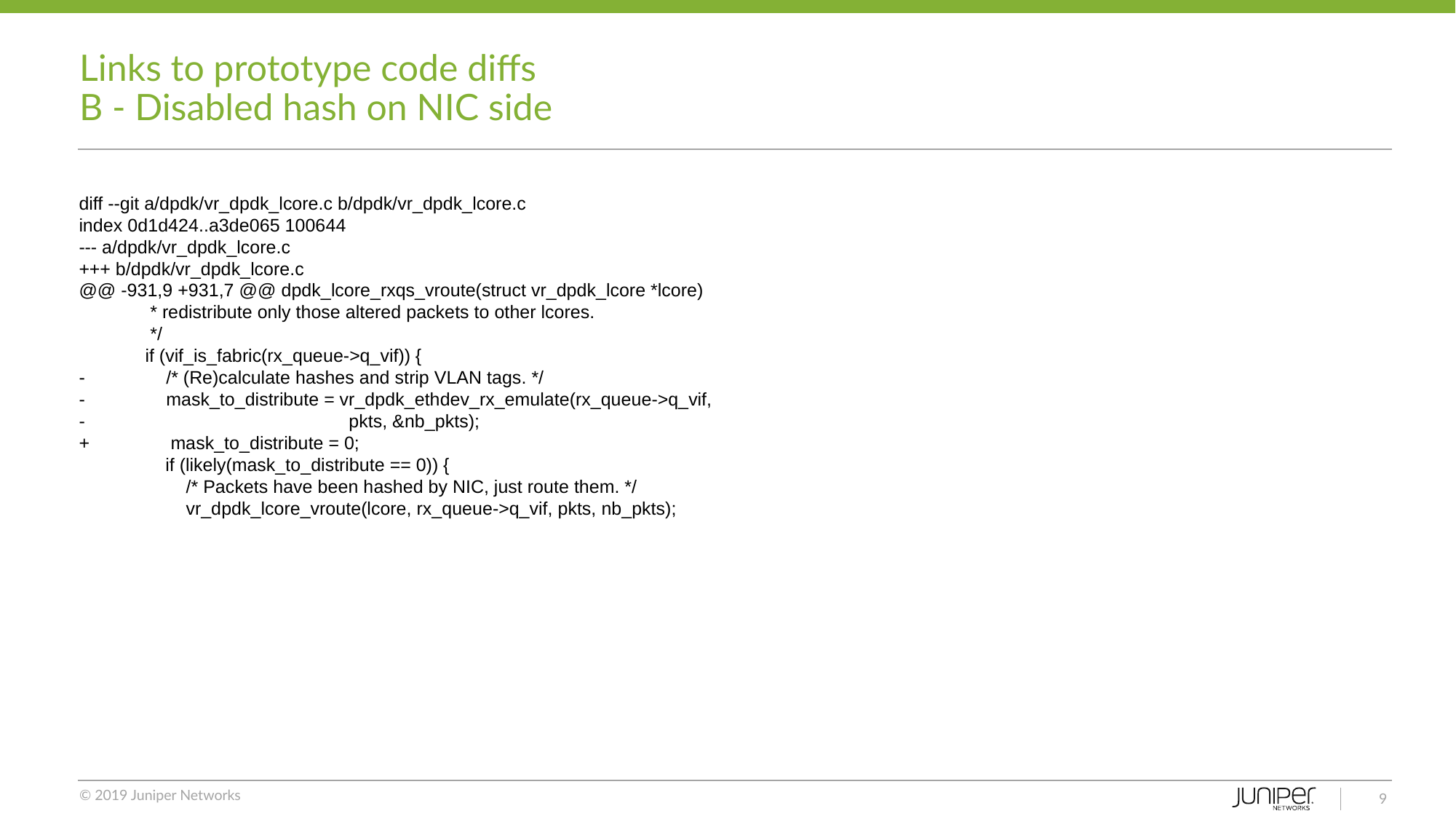

# Links to prototype code diffs
B - Disabled hash on NIC side
diff --git a/dpdk/vr_dpdk_lcore.c b/dpdk/vr_dpdk_lcore.c
index 0d1d424..a3de065 100644
--- a/dpdk/vr_dpdk_lcore.c
+++ b/dpdk/vr_dpdk_lcore.c
@@ -931,9 +931,7 @@ dpdk_lcore_rxqs_vroute(struct vr_dpdk_lcore *lcore)
              * redistribute only those altered packets to other lcores.
              */
             if (vif_is_fabric(rx_queue->q_vif)) {
-                /* (Re)calculate hashes and strip VLAN tags. */
-                mask_to_distribute = vr_dpdk_ethdev_rx_emulate(rx_queue->q_vif,
-                                                    pkts, &nb_pkts);
+                mask_to_distribute = 0;
                 if (likely(mask_to_distribute == 0)) {
                     /* Packets have been hashed by NIC, just route them. */
                     vr_dpdk_lcore_vroute(lcore, rx_queue->q_vif, pkts, nb_pkts);
9